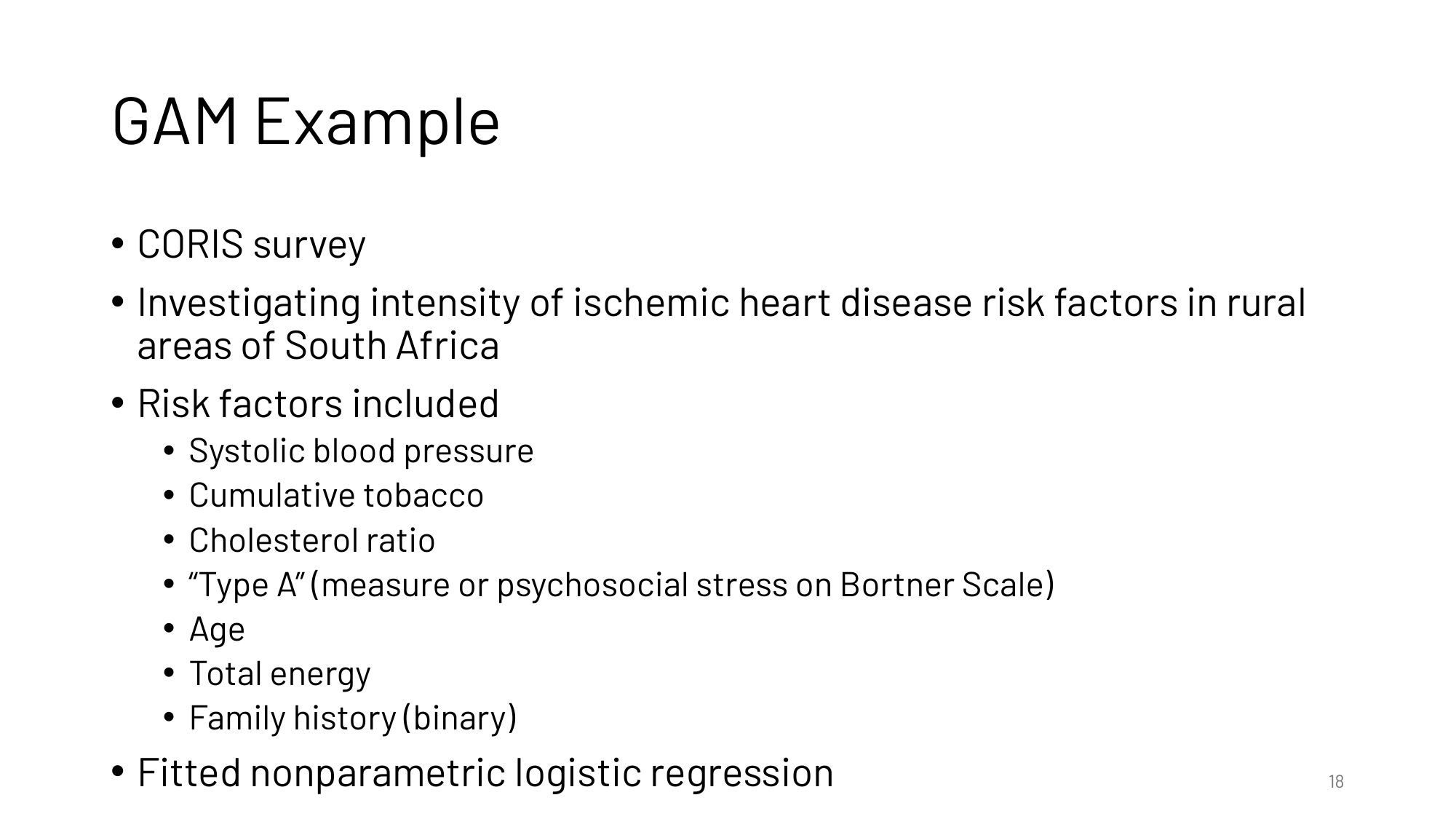

# GAM Example
CORIS survey
Investigating intensity of ischemic heart disease risk factors in rural areas of South Africa
Risk factors included
Systolic blood pressure
Cumulative tobacco
Cholesterol ratio
“Type A” (measure or psychosocial stress on Bortner Scale)
Age
Total energy
Family history (binary)
Fitted nonparametric logistic regression
18